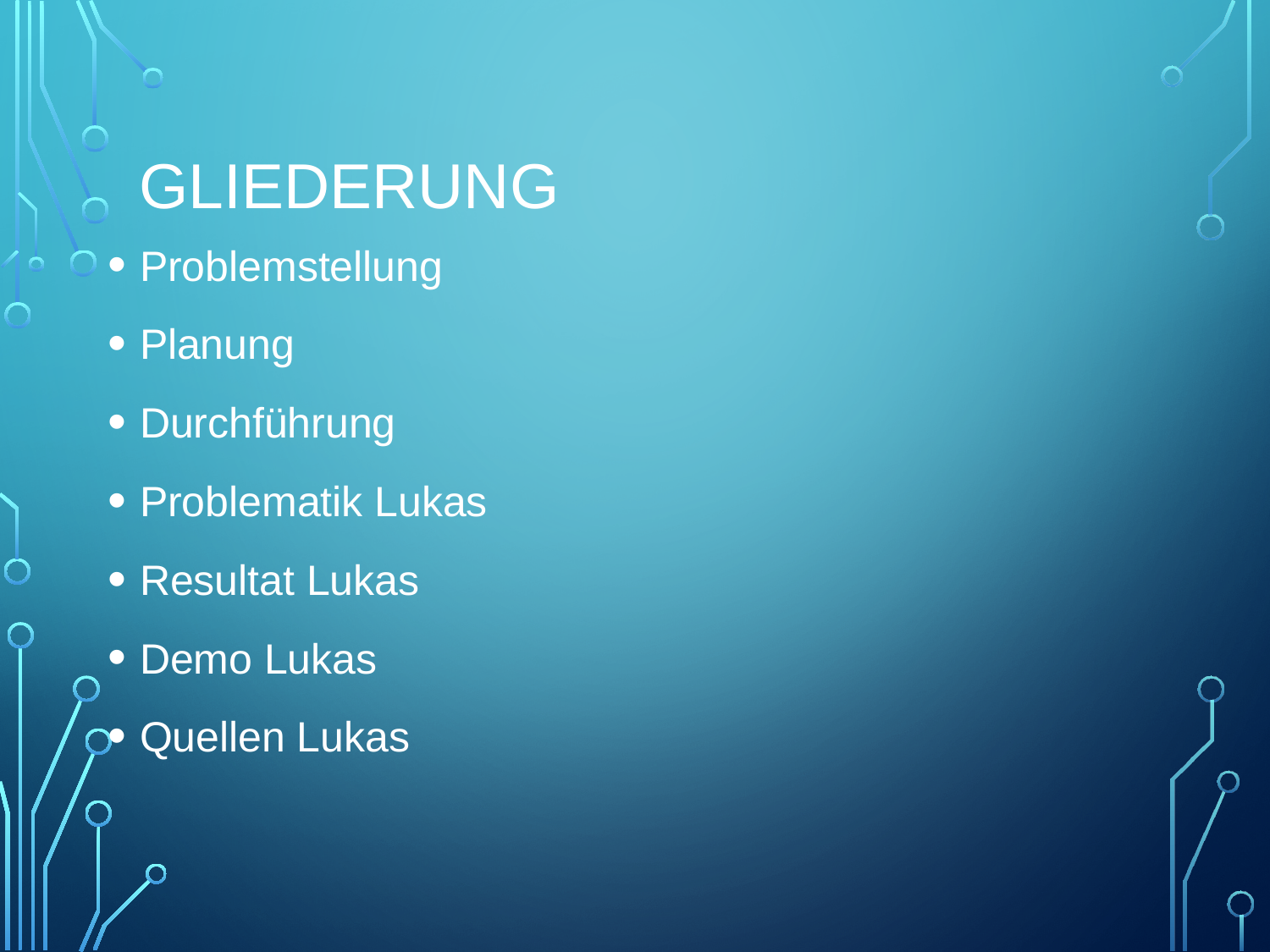

# Gliederung
Problemstellung
Planung
Durchführung
Problematik Lukas
Resultat Lukas
Demo Lukas
Quellen Lukas